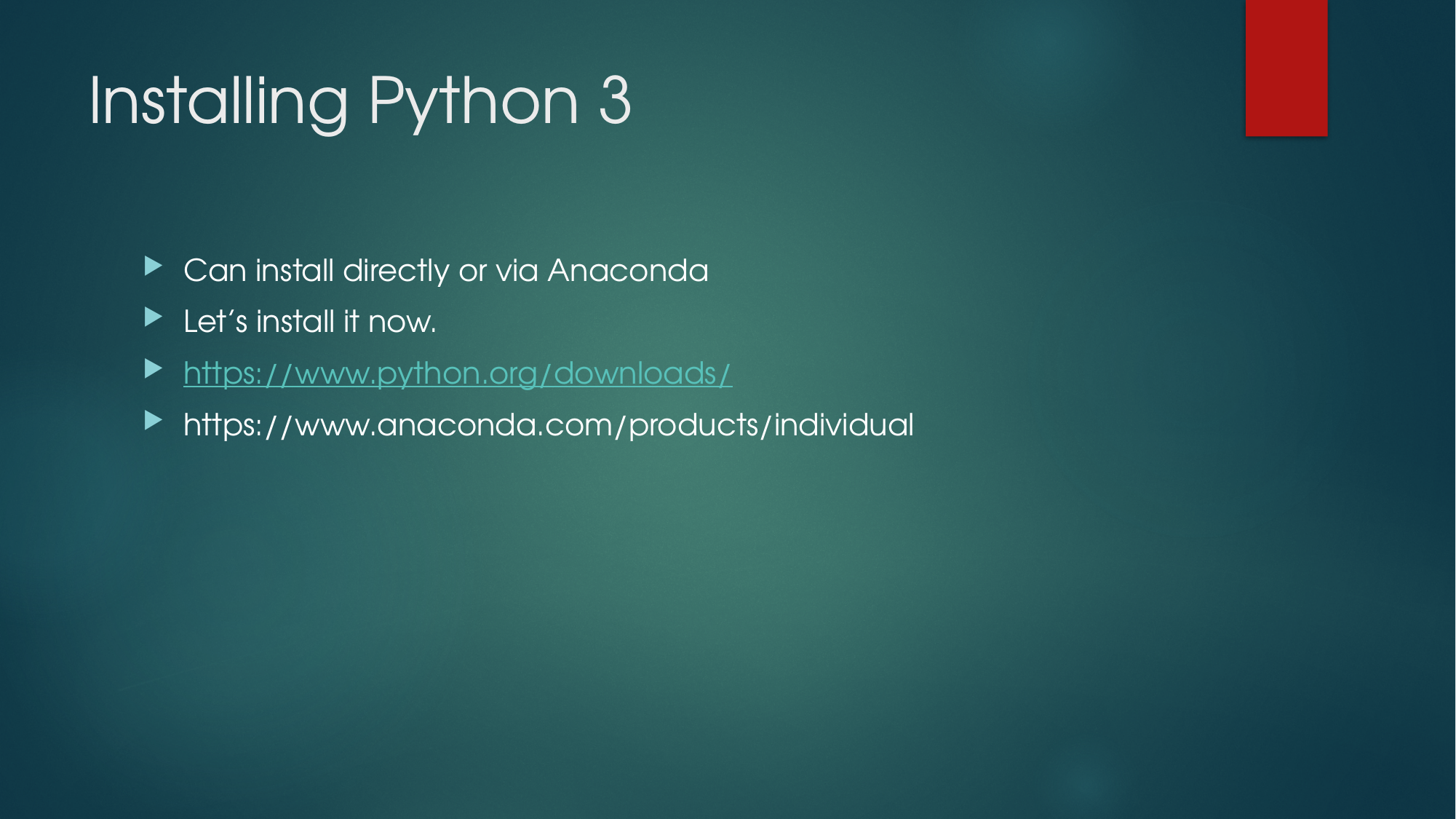

# Installing Python 3
Can install directly or via Anaconda
Let’s install it now.
https://www.python.org/downloads/
https://www.anaconda.com/products/individual